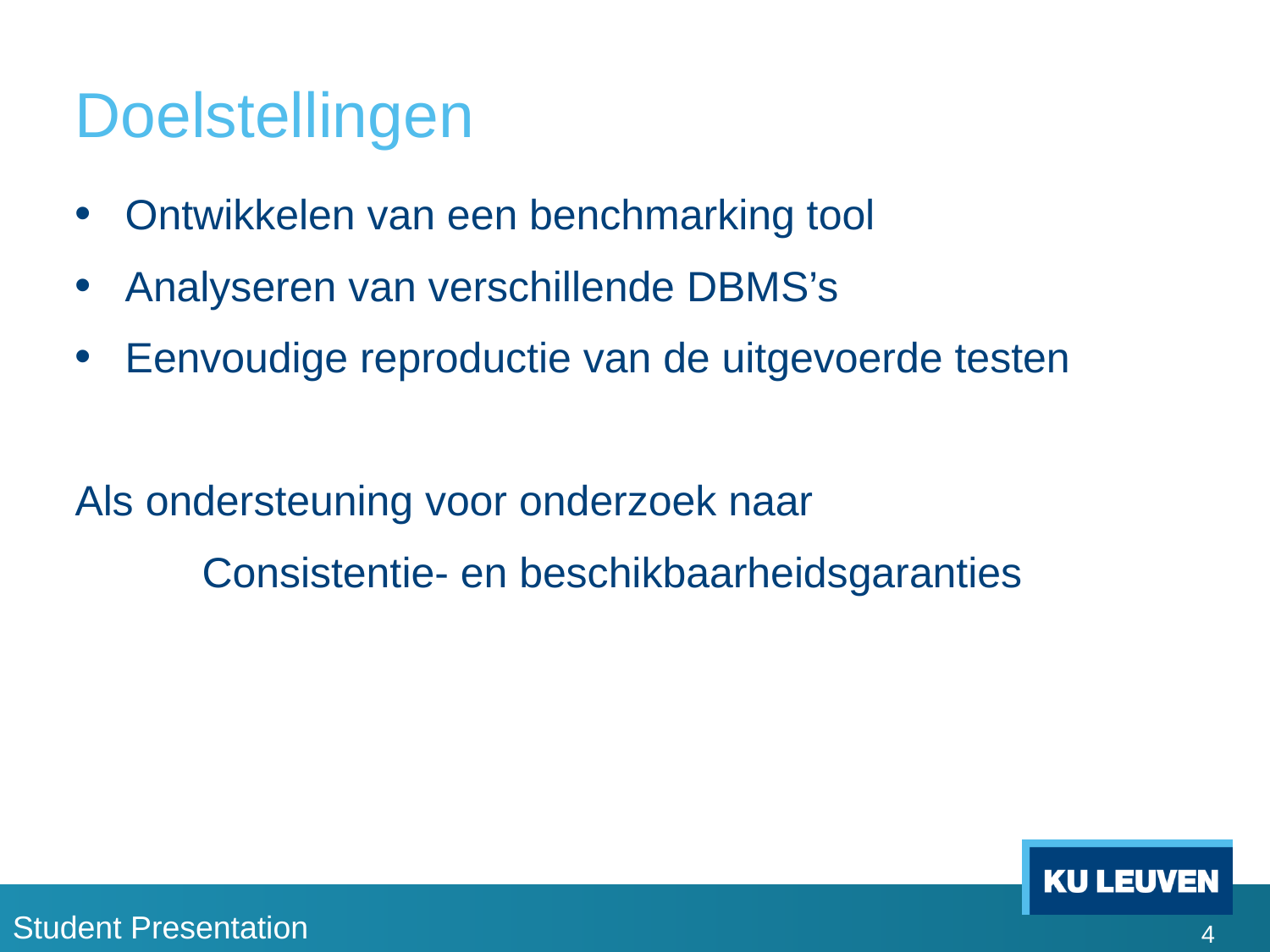

# Doelstellingen
Ontwikkelen van een benchmarking tool
Analyseren van verschillende DBMS’s
Eenvoudige reproductie van de uitgevoerde testen

Als ondersteuning voor onderzoek naar
	Consistentie- en beschikbaarheidsgaranties
4